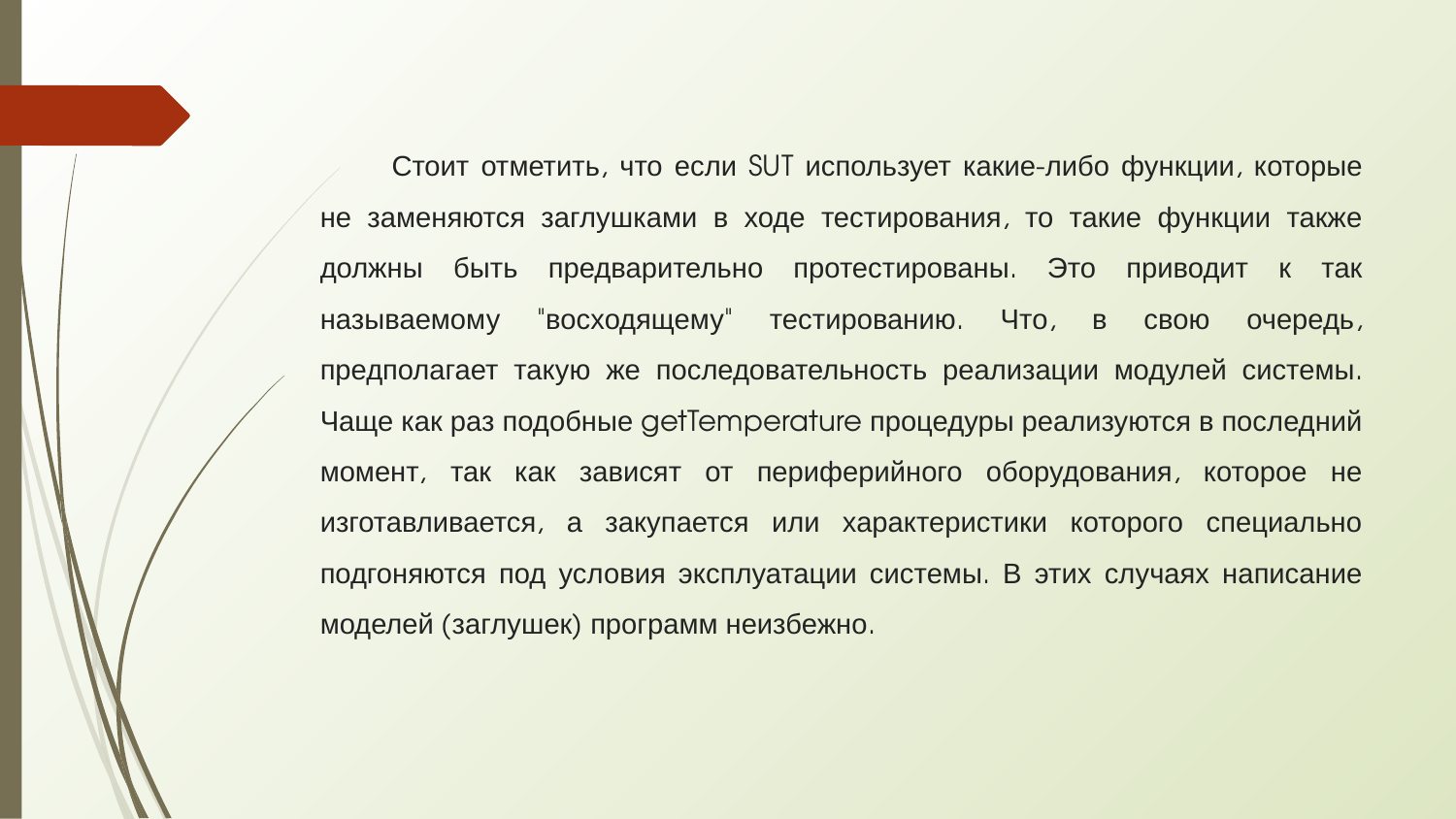

Стоит отметить, что если SUT использует какие-либо функции, которые не заменяются заглушками в ходе тестирования, то такие функции также должны быть предварительно протестированы. Это приводит к так называемому "восходящему" тестированию. Что, в свою очередь, предполагает такую же последовательность реализации модулей системы. Чаще как раз подобные getTemperature процедуры реализуются в последний момент, так как зависят от периферийного оборудования, которое не изготавливается, а закупается или характеристики которого специально подгоняются под условия эксплуатации системы. В этих случаях написание моделей (заглушек) программ неизбежно.